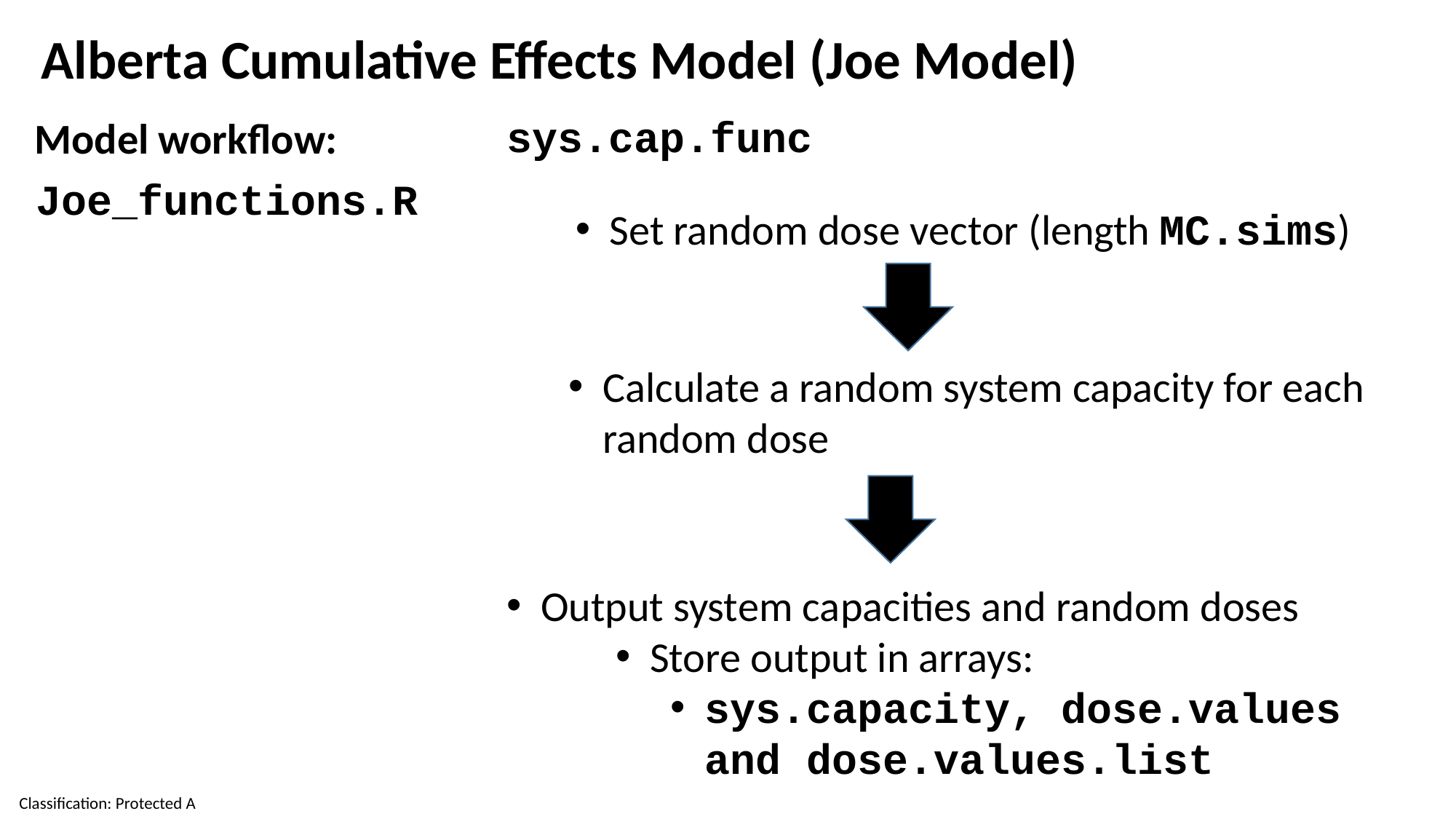

Alberta Cumulative Effects Model (Joe Model)

Model workflow:
sys.cap.func
Joe_functions.R
Set random dose vector (length MC.sims)

Calculate a random system capacity for each random dose

Output system capacities and random doses
Store output in arrays:
sys.capacity, dose.values and dose.values.list